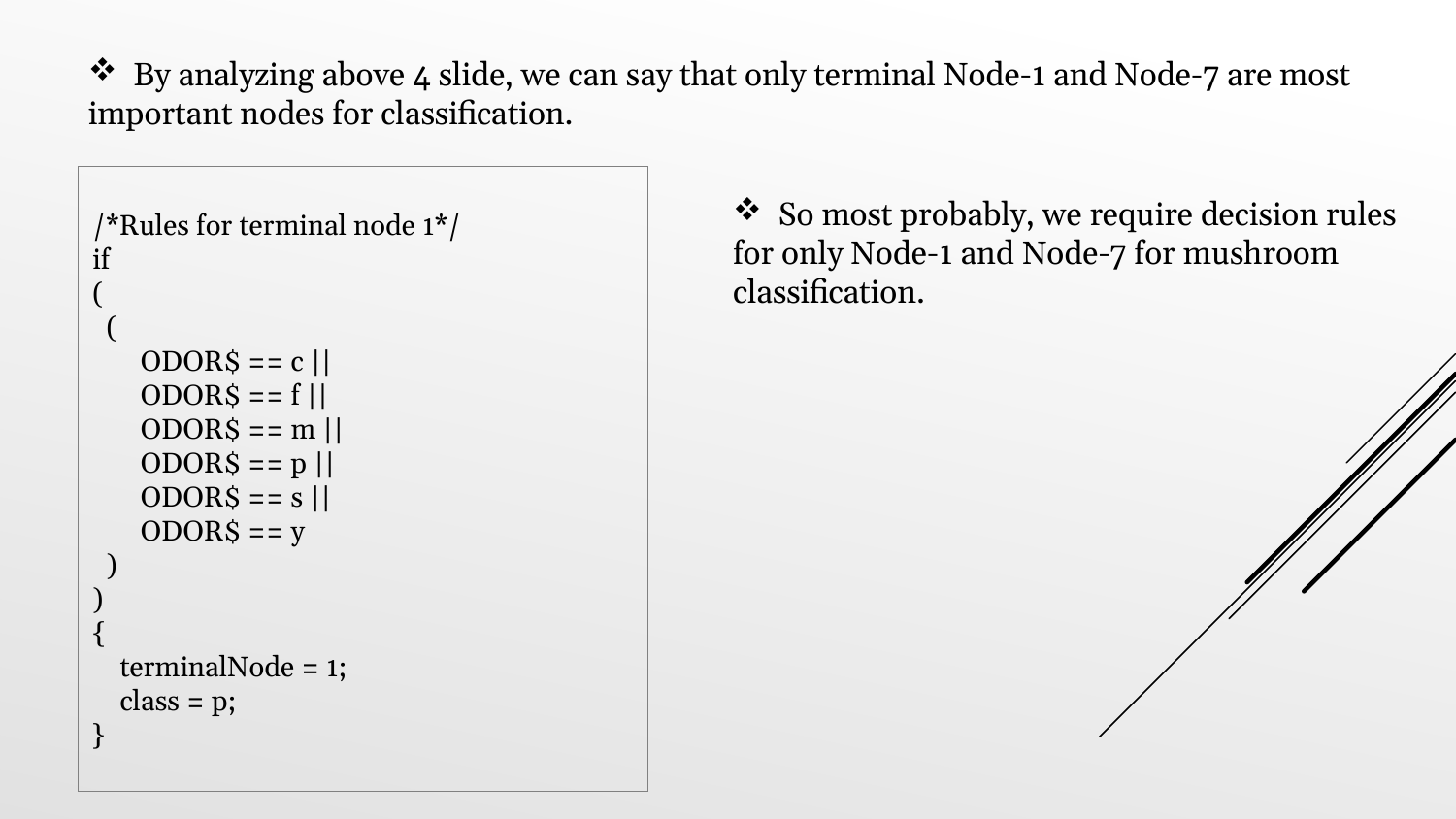

By analyzing above 4 slide, we can say that only terminal Node-1 and Node-7 are most
important nodes for classification.

/*Rules for terminal node 1*/
if
(
  (
       ODOR$ == c ||
       ODOR$ == f ||
       ODOR$ == m ||
       ODOR$ == p ||
       ODOR$ == s ||
       ODOR$ == y
  )
)
{
    terminalNode = 1;
    class = p;
}

So most probably, we require decision rules
for only Node-1 and Node-7 for mushroom
classification.